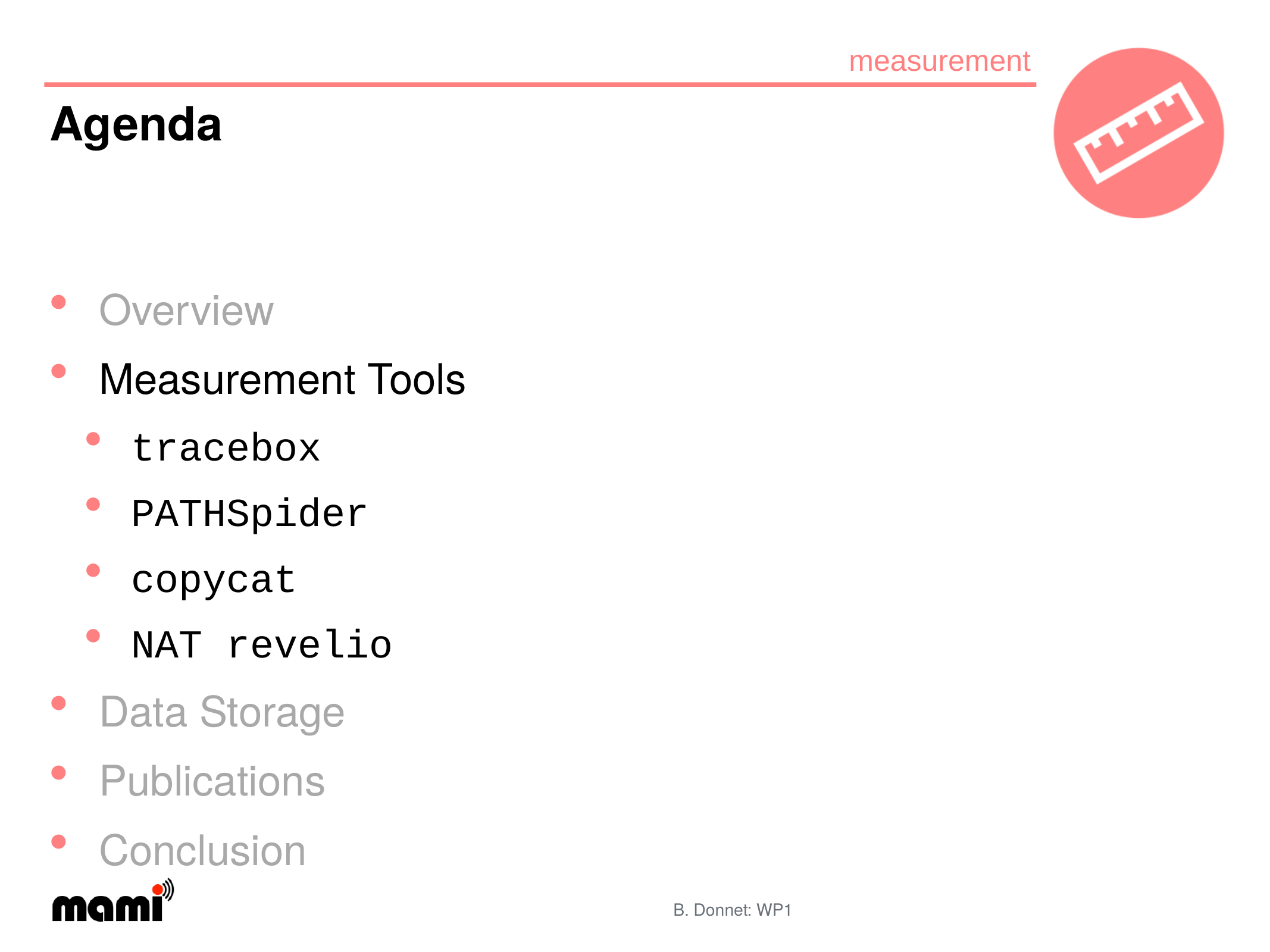

# Agenda
Overview
Measurement Tools
tracebox
PATHSpider
copycat
NAT revelio
Data Storage
Publications
Conclusion
9